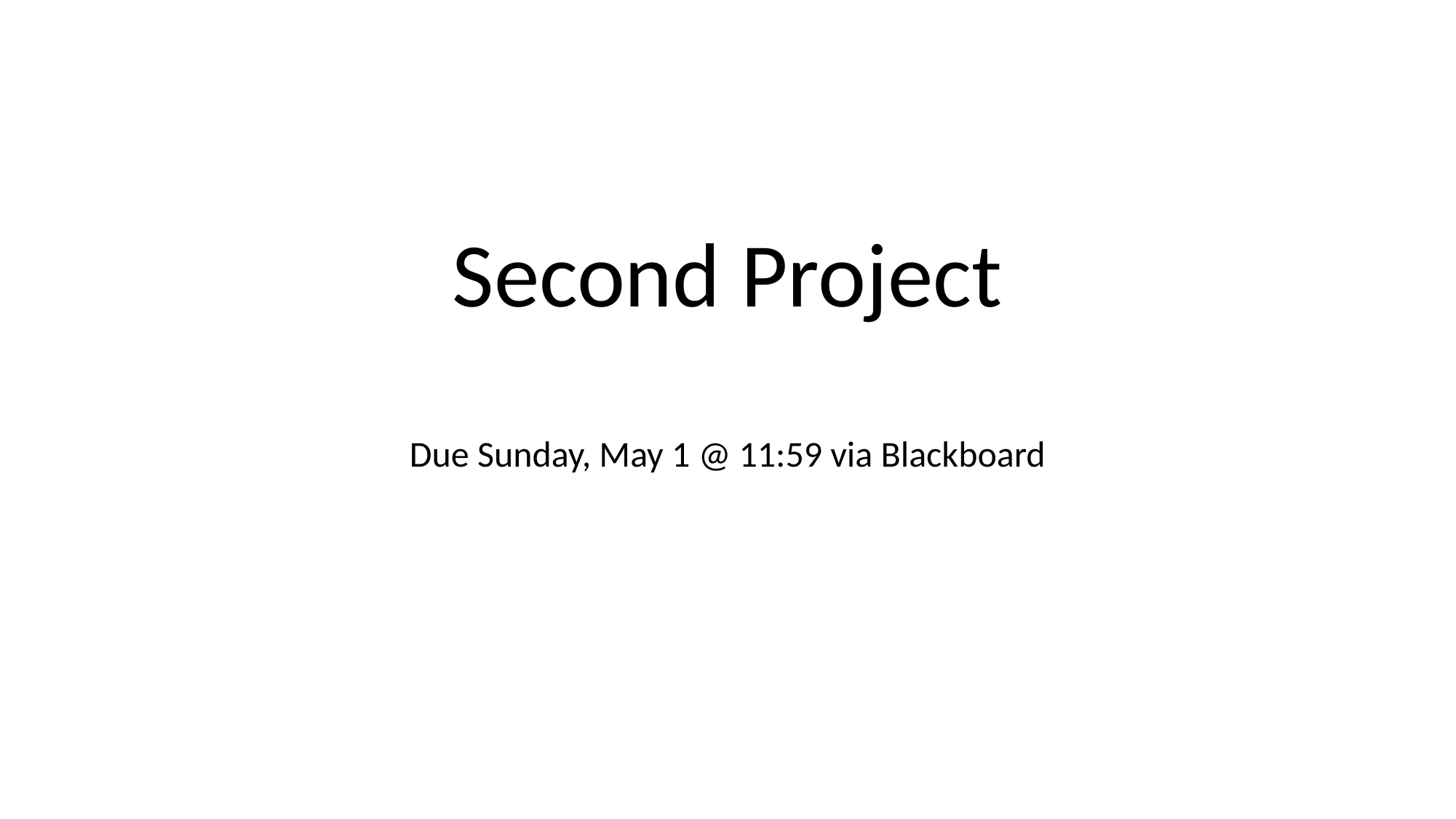

# Second Project
Due Sunday, May 1 @ 11:59 via Blackboard